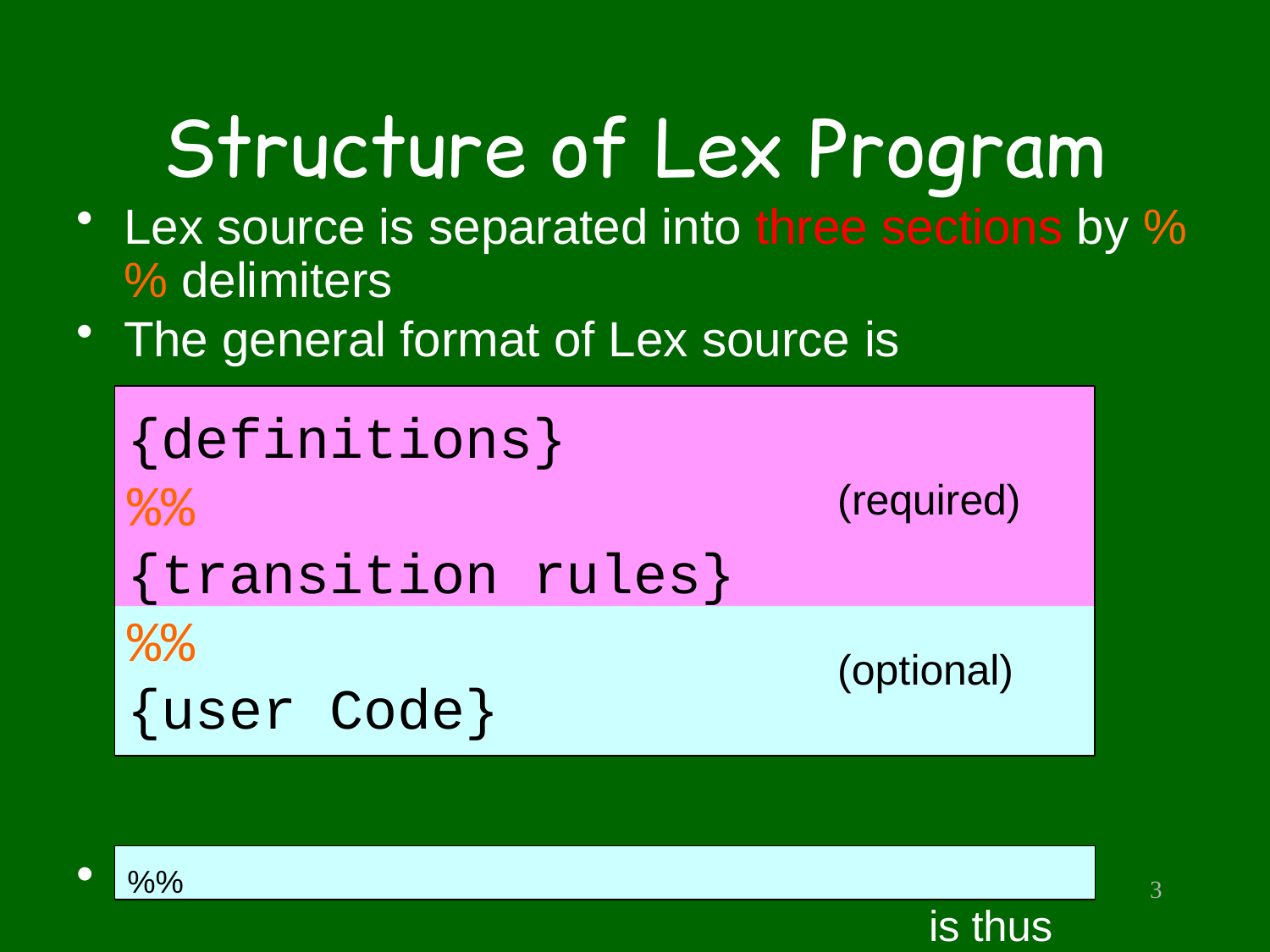

# Structure of Lex Program
Lex source is separated into three sections by %
% delimiters
The general format of Lex source is

{definitions}
%%
{transition rules}
(required)
%%
{user Code}

(optional)
•
%%
The absolutPLeLabm,   NiTniHUm,Csum2403 ProgLrexammingpLraogrnguageams	is thus
3